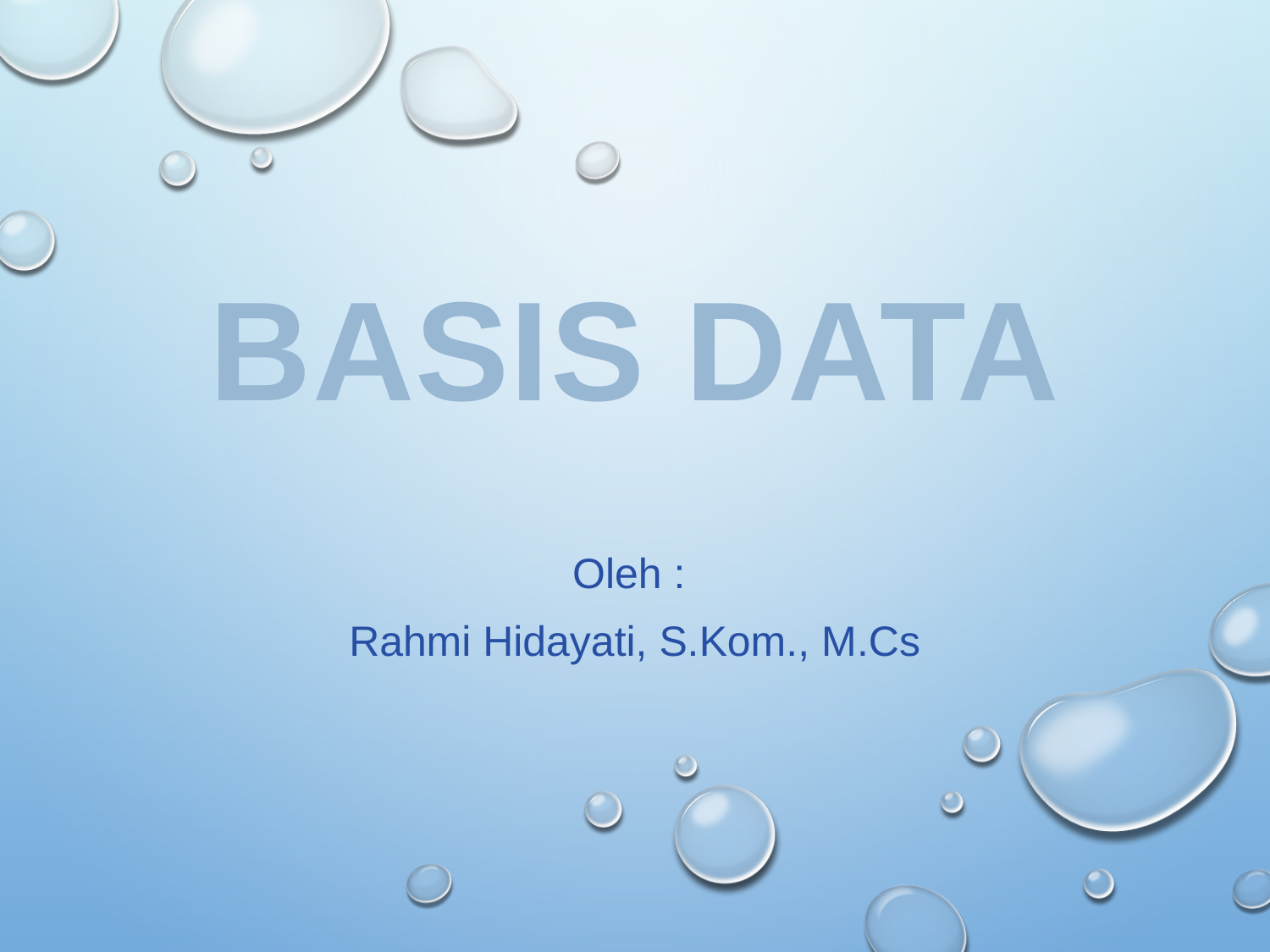

# BASIS DATA
Oleh :
Rahmi Hidayati, S.Kom., M.Cs